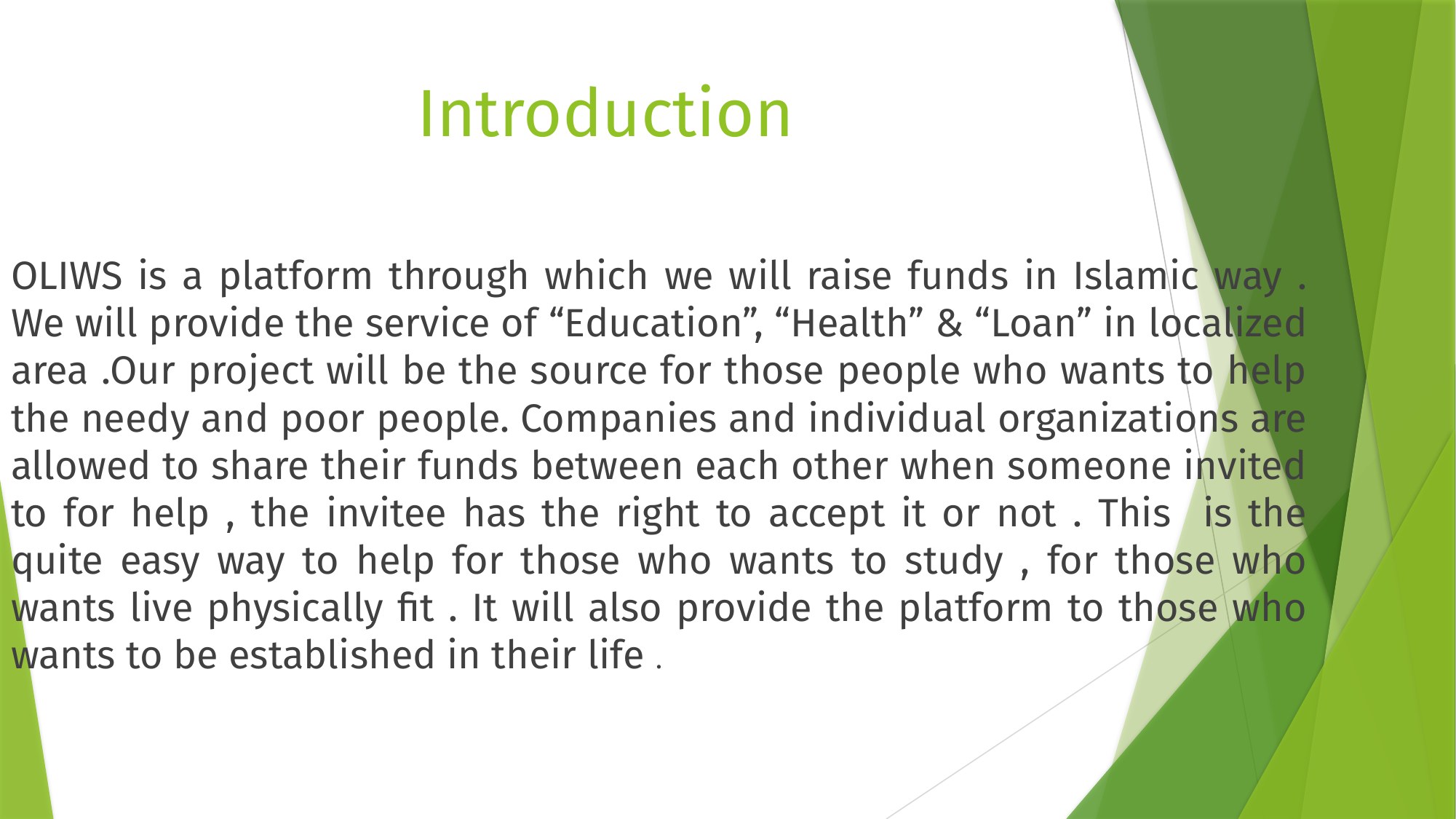

# Introduction
OLIWS is a platform through which we will raise funds in Islamic way . We will provide the service of “Education”, “Health” & “Loan” in localized area .Our project will be the source for those people who wants to help the needy and poor people. Companies and individual organizations are allowed to share their funds between each other when someone invited to for help , the invitee has the right to accept it or not . This  is the quite easy way to help for those who wants to study , for those who wants live physically fit . It will also provide the platform to those who wants to be established in their life .